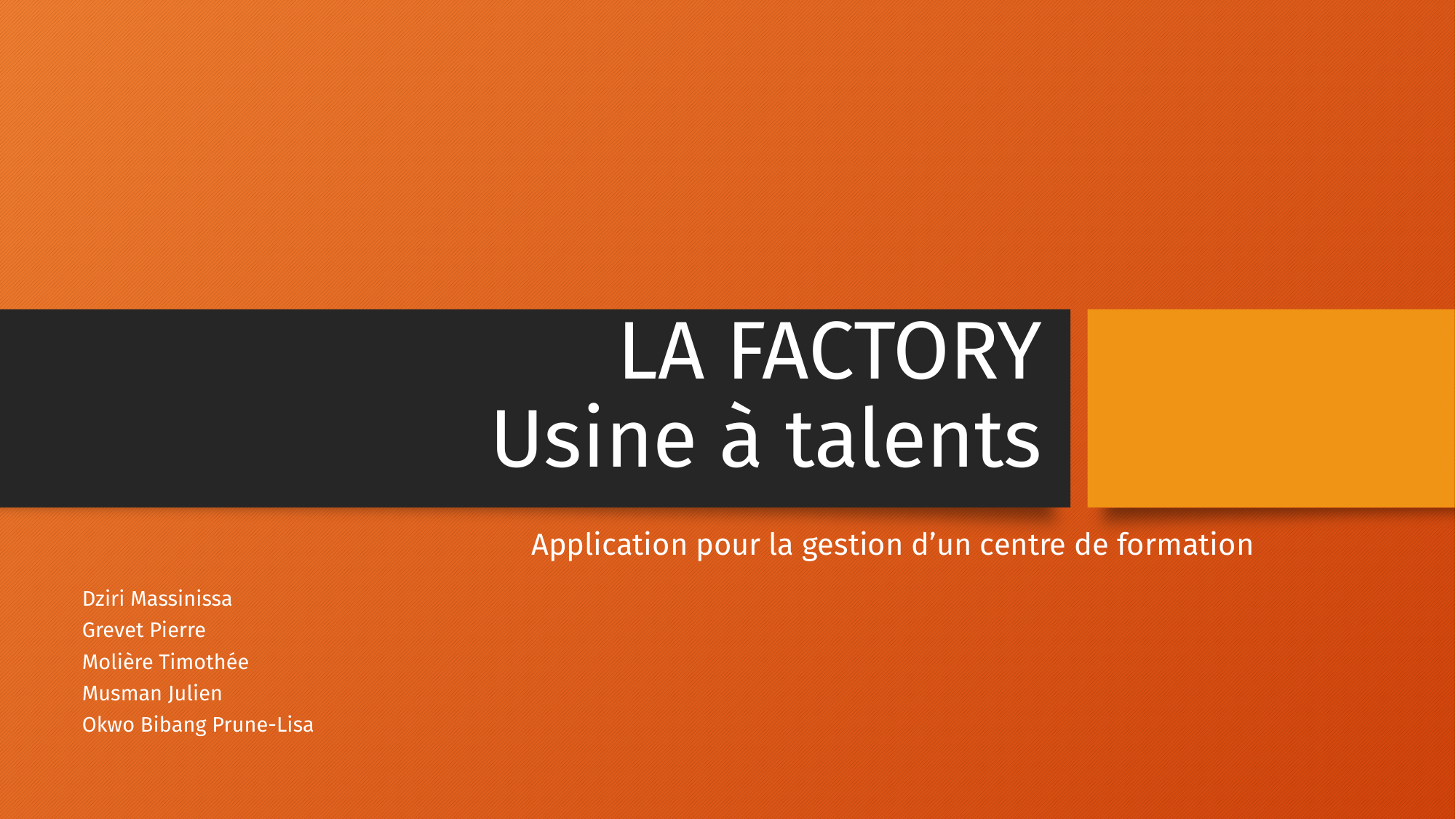

# LA FACTORY Usine à talents
Application pour la gestion d’un centre de formation
Dziri Massinissa
Grevet Pierre
Molière Timothée
Musman Julien
Okwo Bibang Prune-Lisa